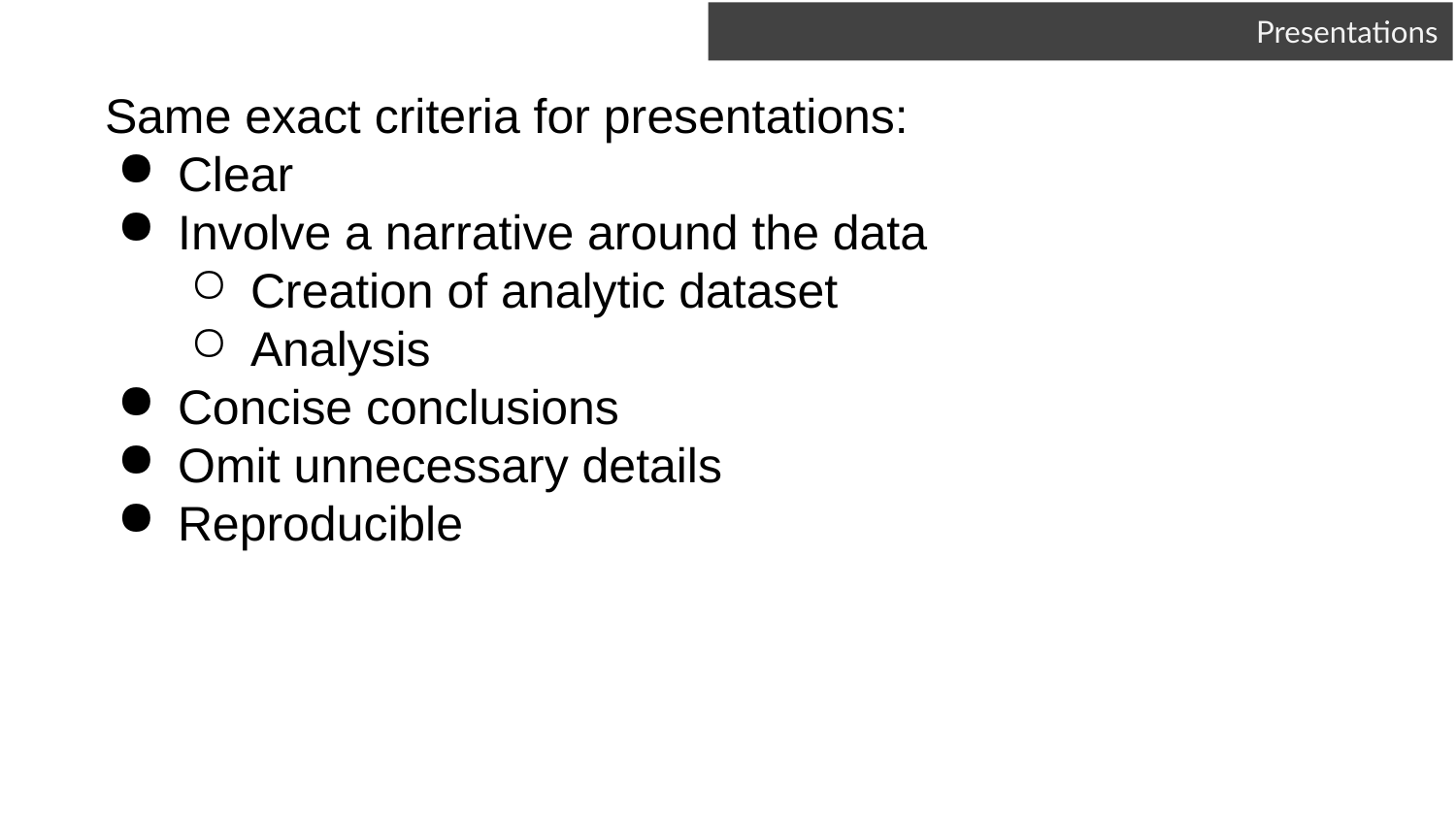

# Presentations
Same exact criteria for presentations:
Clear
Involve a narrative around the data
Creation of analytic dataset
Analysis
Concise conclusions
Omit unnecessary details
Reproducible